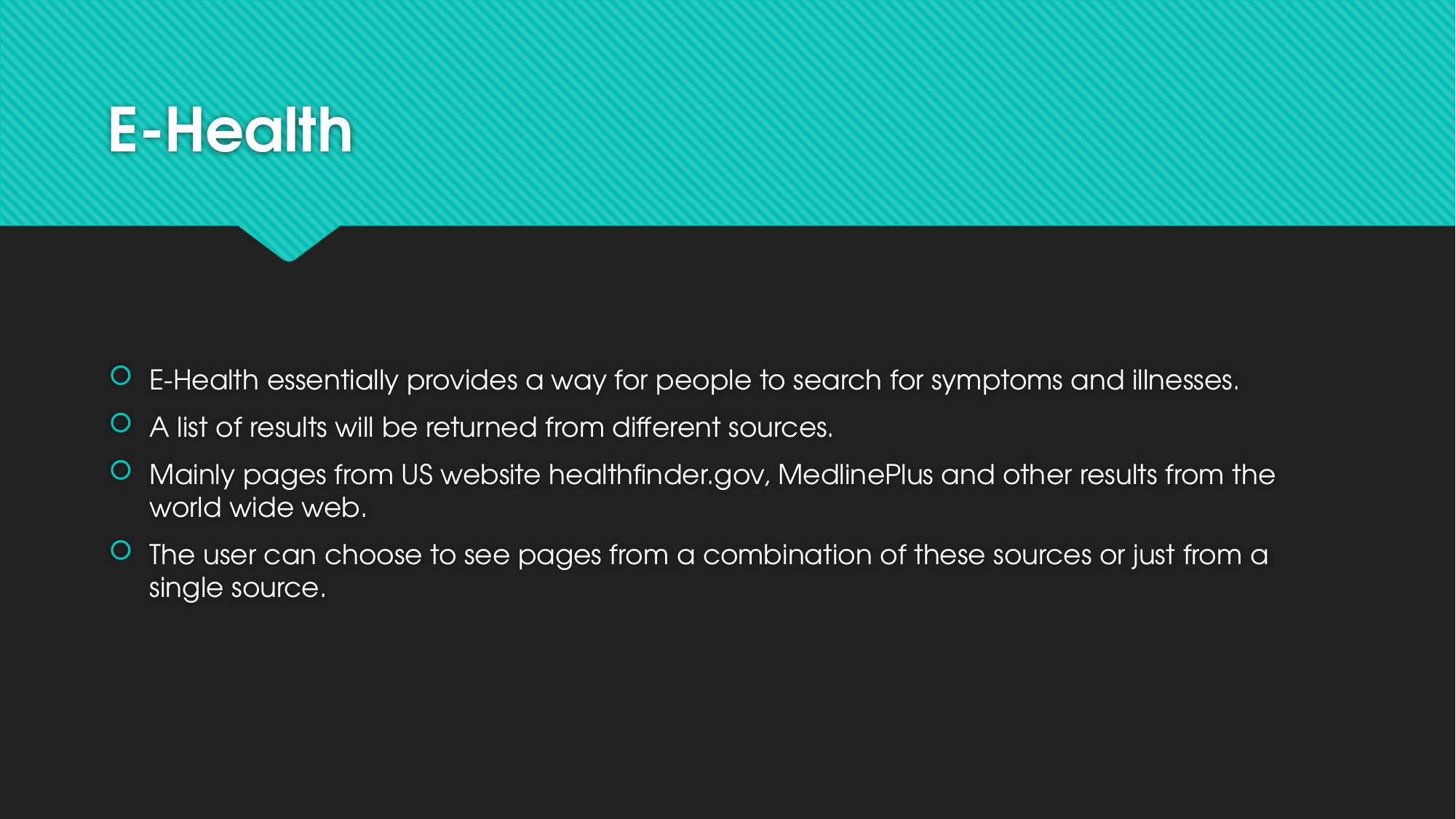

# E-Health
E-Health essentially provides a way for people to search for symptoms and illnesses.
A list of results will be returned from different sources.
Mainly pages from US website healthfinder.gov, MedlinePlus and other results from the world wide web.
The user can choose to see pages from a combination of these sources or just from a single source.